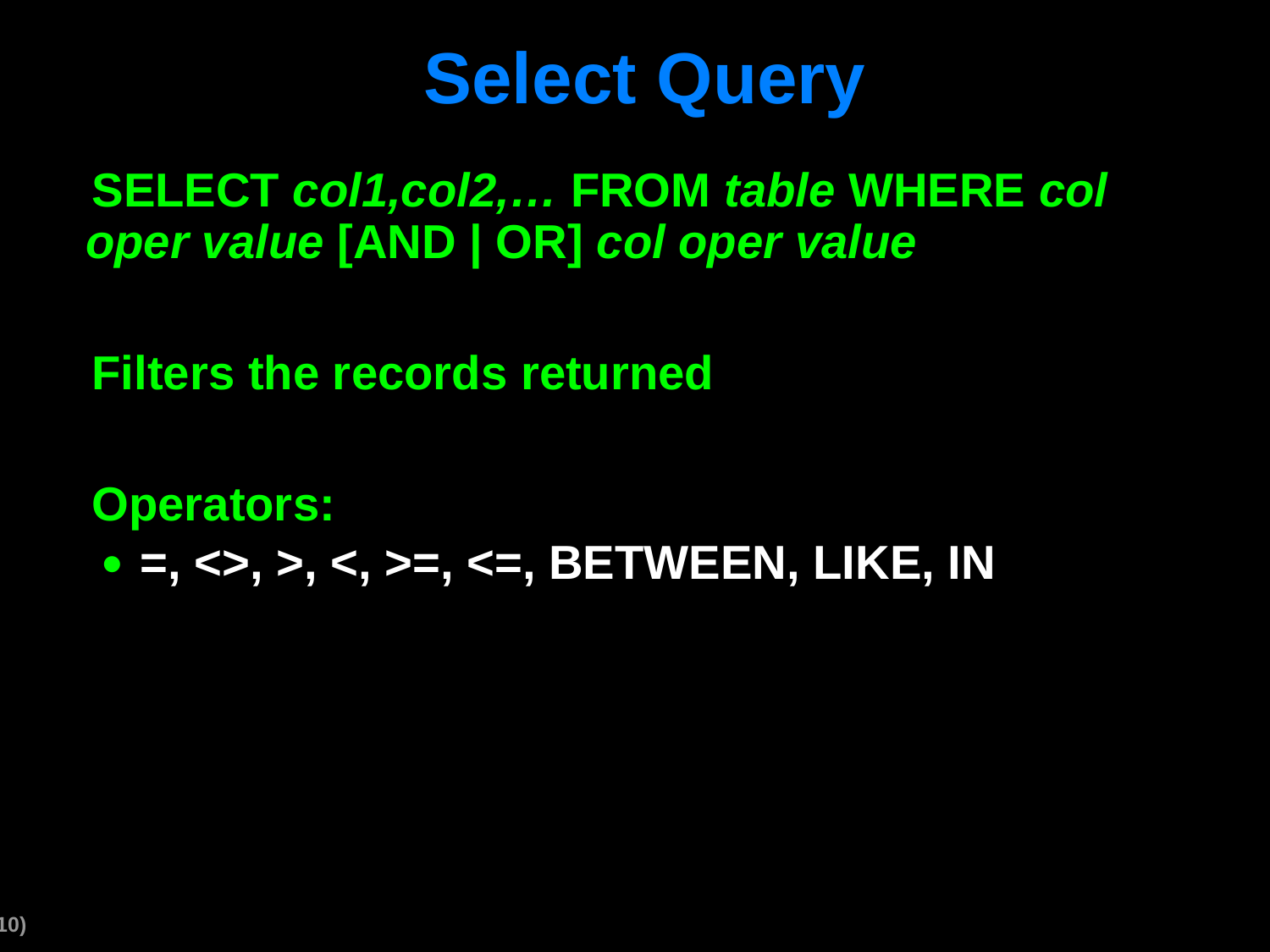

# Select Query
SELECT col1,col2,… FROM table WHERE col oper value [AND | OR] col oper value

Filters the records returned

Operators:
=, <>, >, <, >=, <=, BETWEEN, LIKE, IN